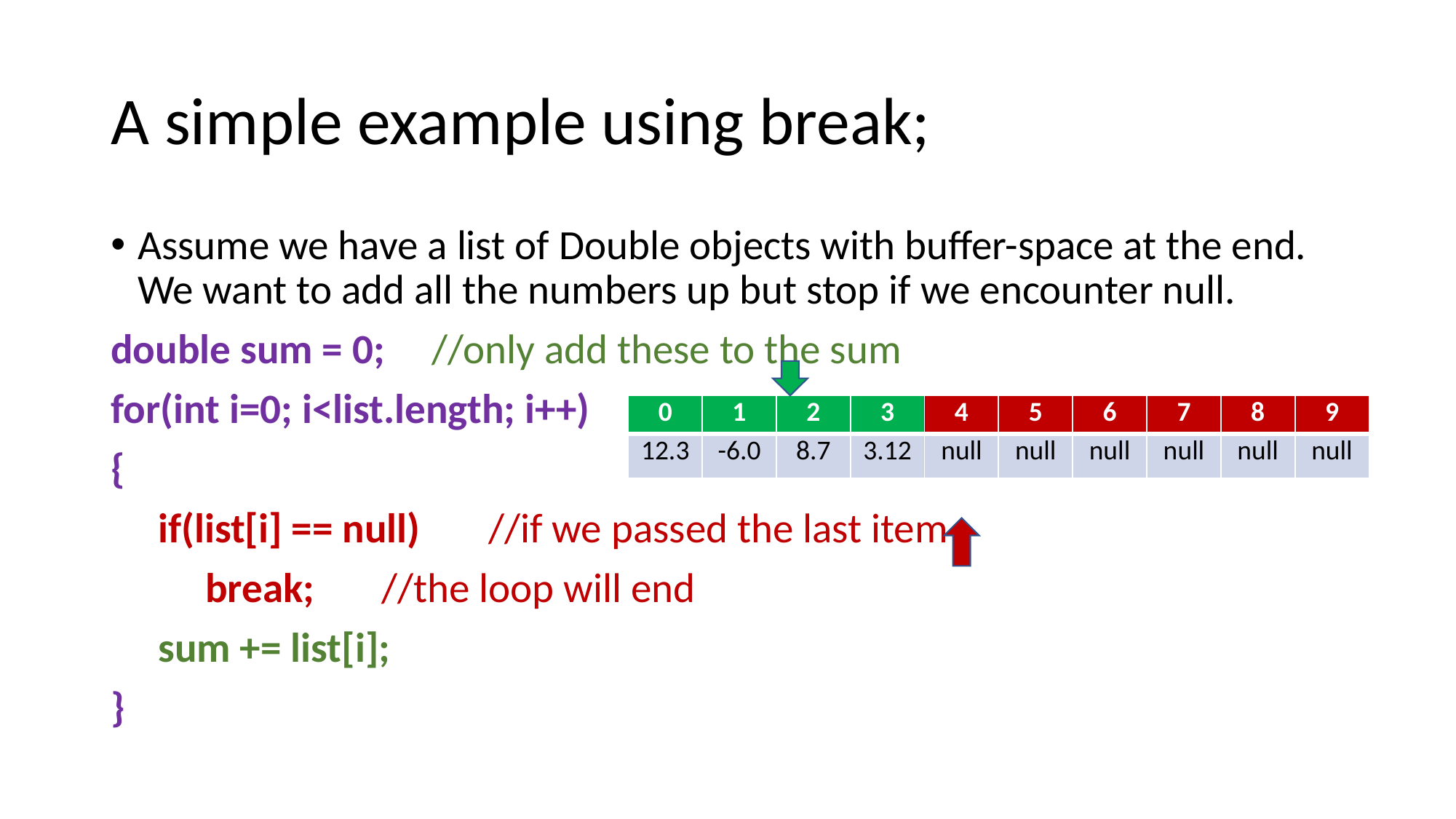

# A simple example using break;
Assume we have a list of Double objects with buffer-space at the end.  We want to add all the numbers up but stop if we encounter null.
double sum = 0;		//only add these to the sum
for(int i=0; i<list.length; i++)
{
     if(list[i] == null)	      //if we passed the last item
          break;		      //the loop will end
     sum += list[i];
}

| 0 | 1 | 2 | 3 | 4 | 5 | 6 | 7 | 8 | 9 |
| --- | --- | --- | --- | --- | --- | --- | --- | --- | --- |
| 12.3 | -6.0 | 8.7 | 3.12 | null | null | null | null | null | null |